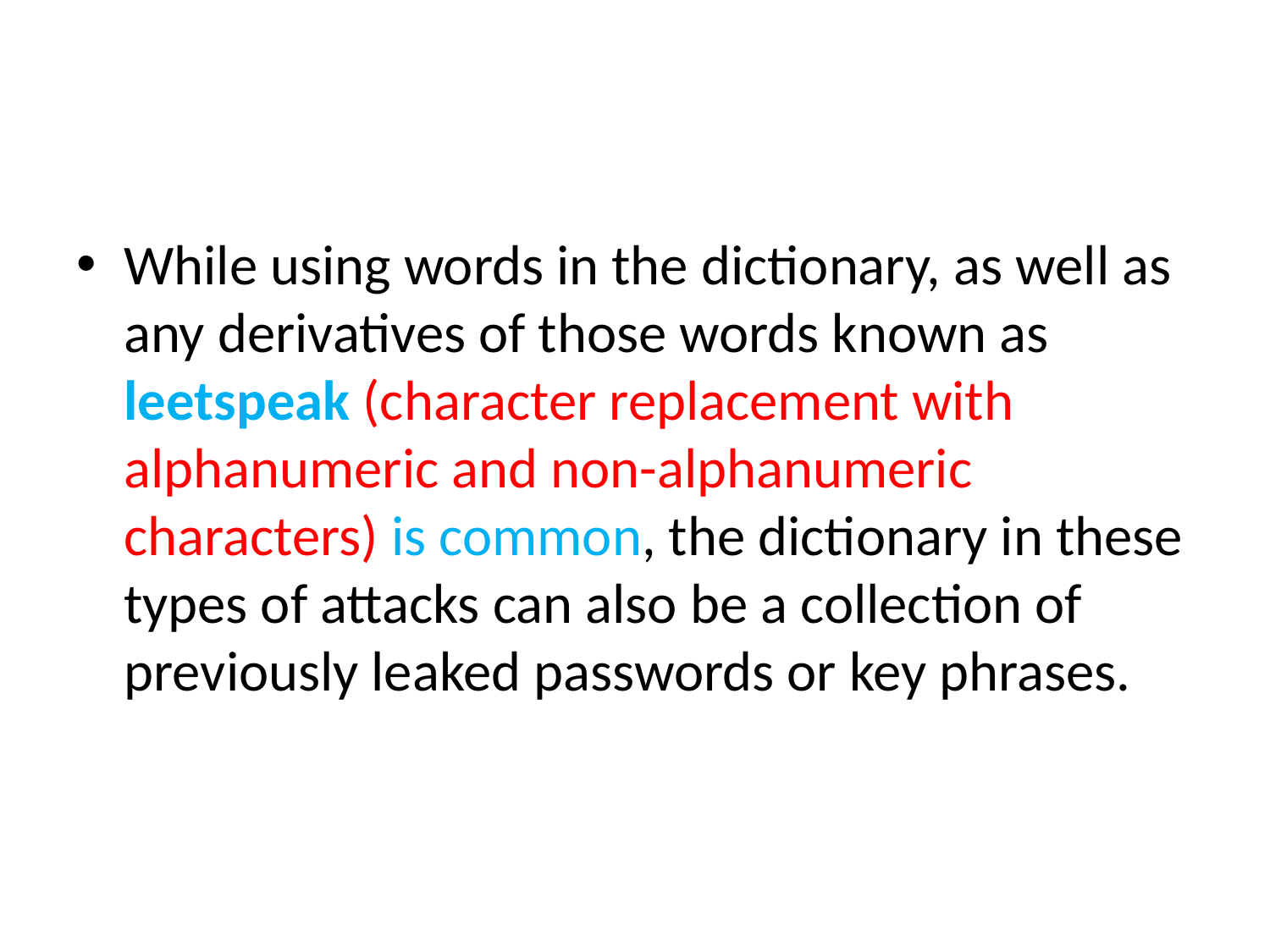

#
While using words in the dictionary, as well as any derivatives of those words known as leetspeak (character replacement with alphanumeric and non-alphanumeric characters) is common, the dictionary in these types of attacks can also be a collection of previously leaked passwords or key phrases.